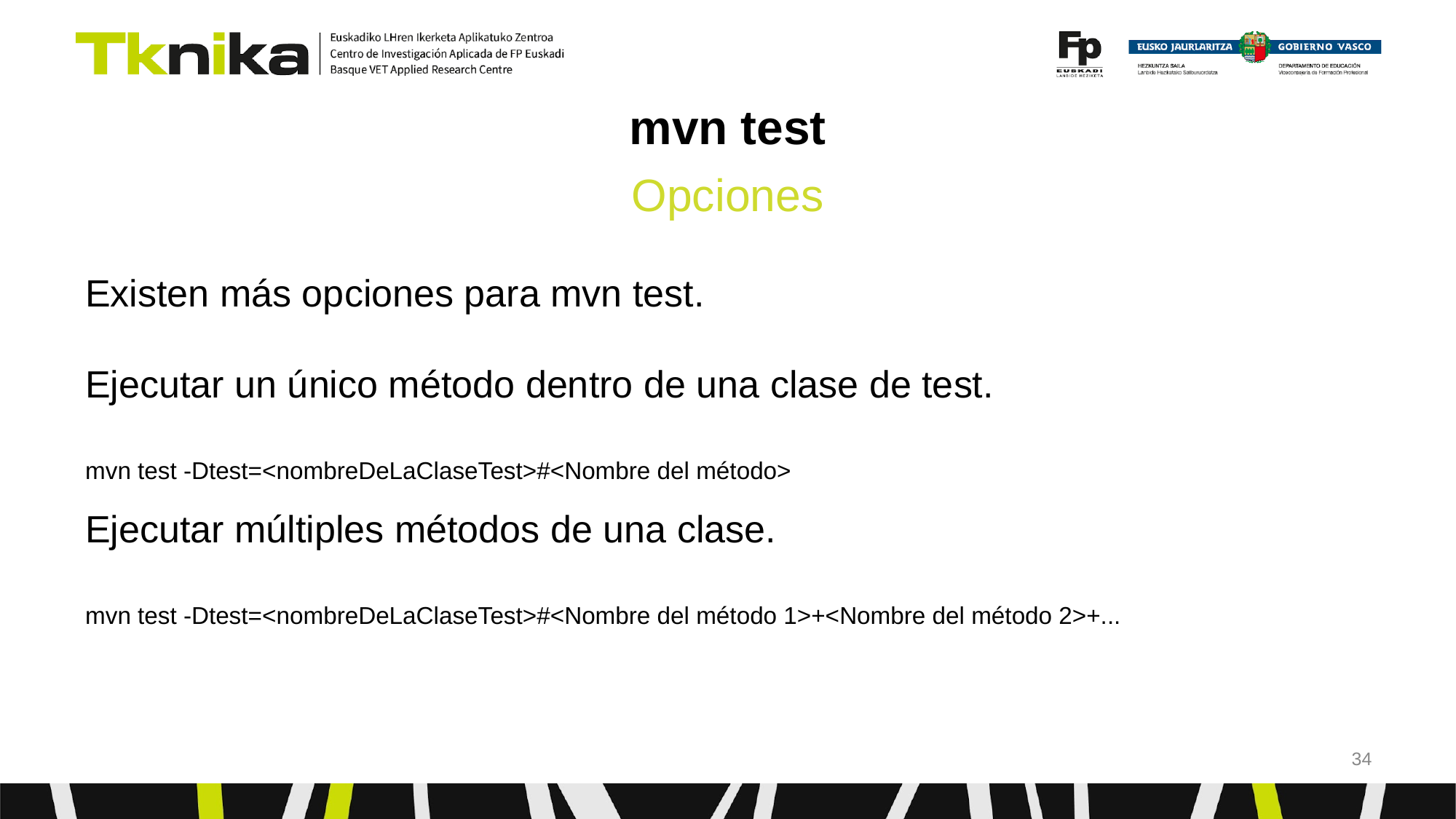

# mvn test
Opciones
Existen más opciones para mvn test.

Ejecutar un único método dentro de una clase de test.

mvn test -Dtest=<nombreDeLaClaseTest>#<Nombre del método>

Ejecutar múltiples métodos de una clase.

mvn test -Dtest=<nombreDeLaClaseTest>#<Nombre del método 1>+<Nombre del método 2>+...
34